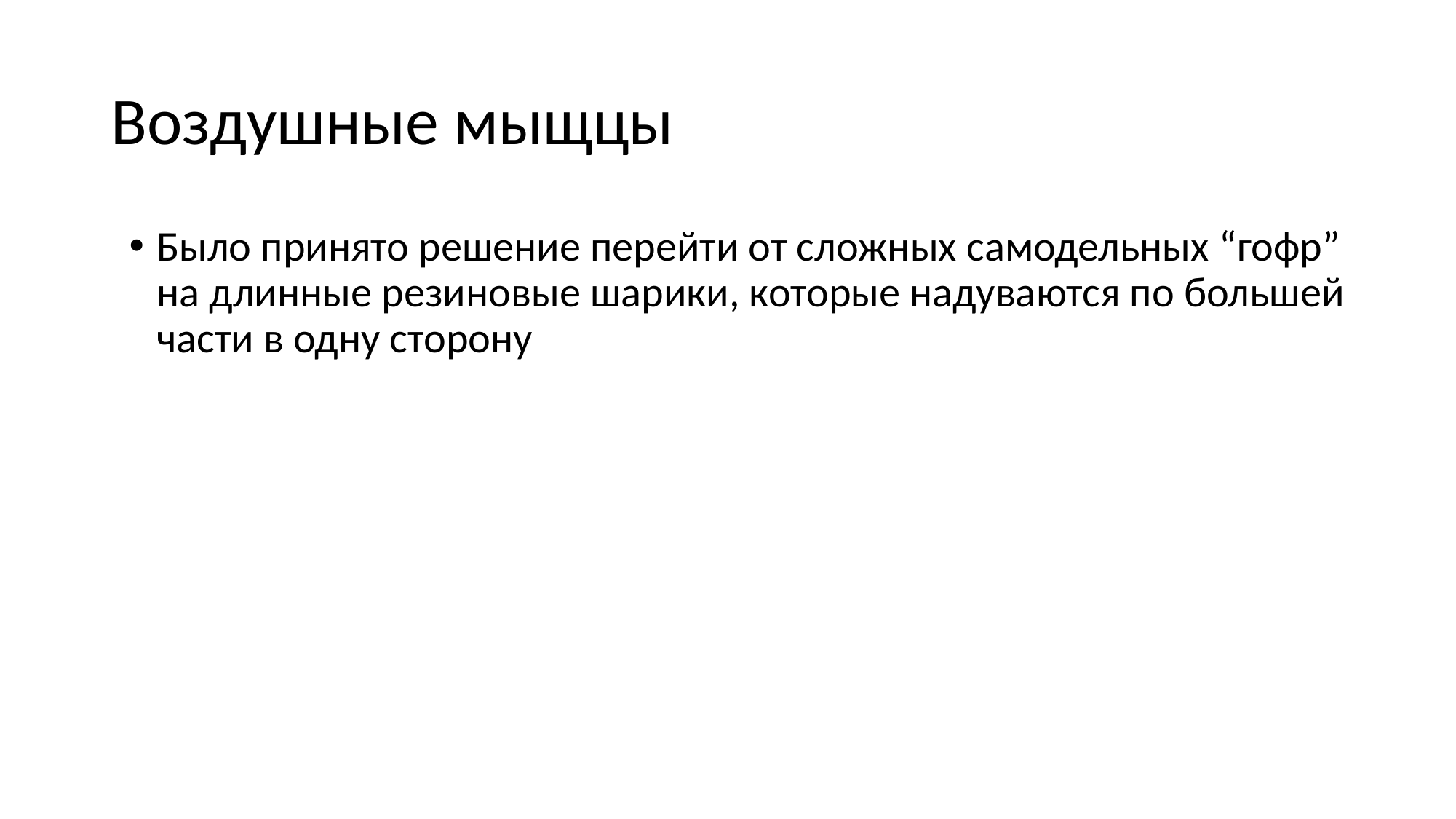

# Воздушные мыщцы
Было принято решение перейти от сложных самодельных “гофр” на длинные резиновые шарики, которые надуваются по большей части в одну сторону